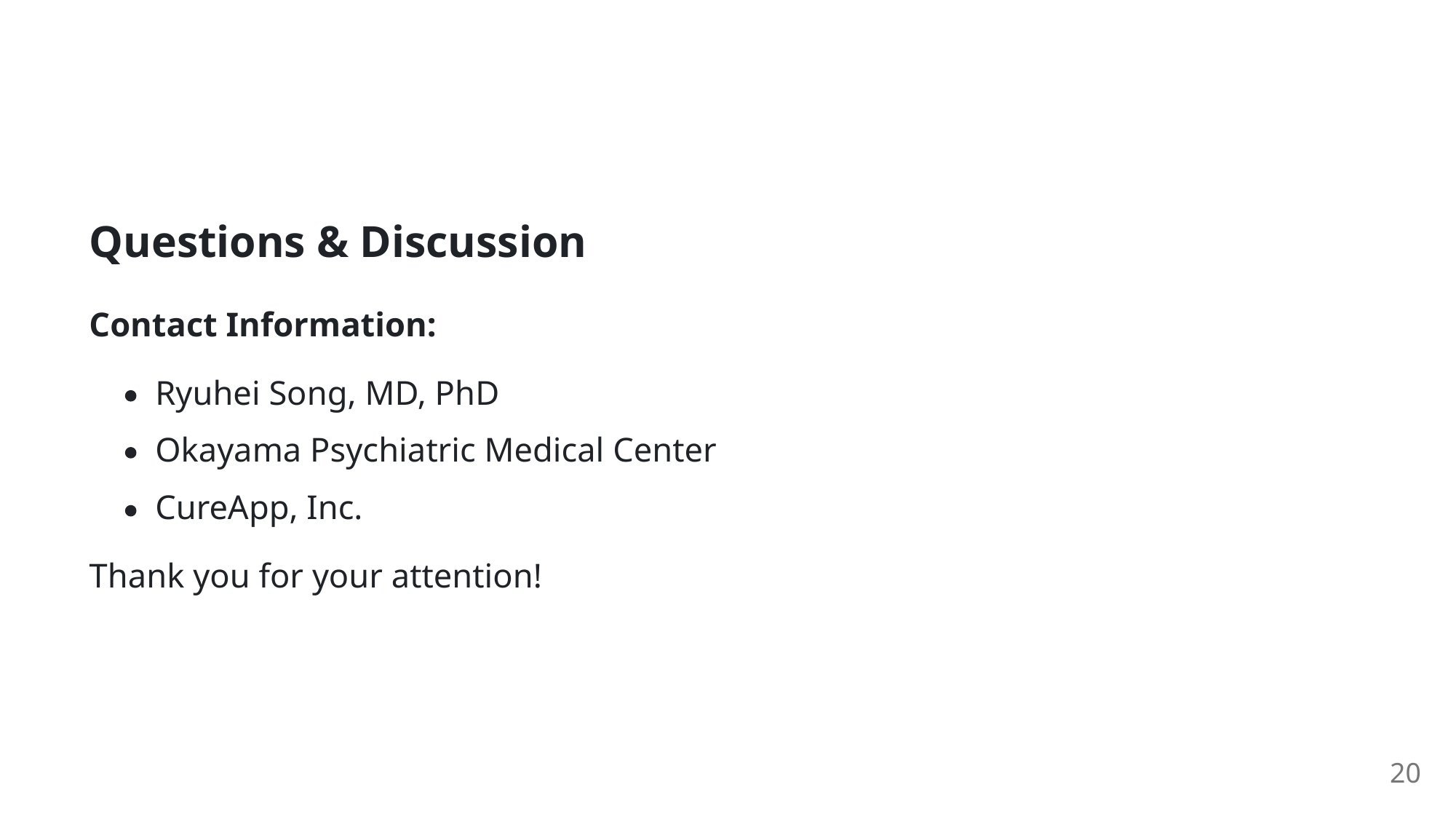

Questions & Discussion
Contact Information:
Ryuhei Song, MD, PhD

Okayama Psychiatric Medical Center

CureApp, Inc.

Thank you for your attention!
20